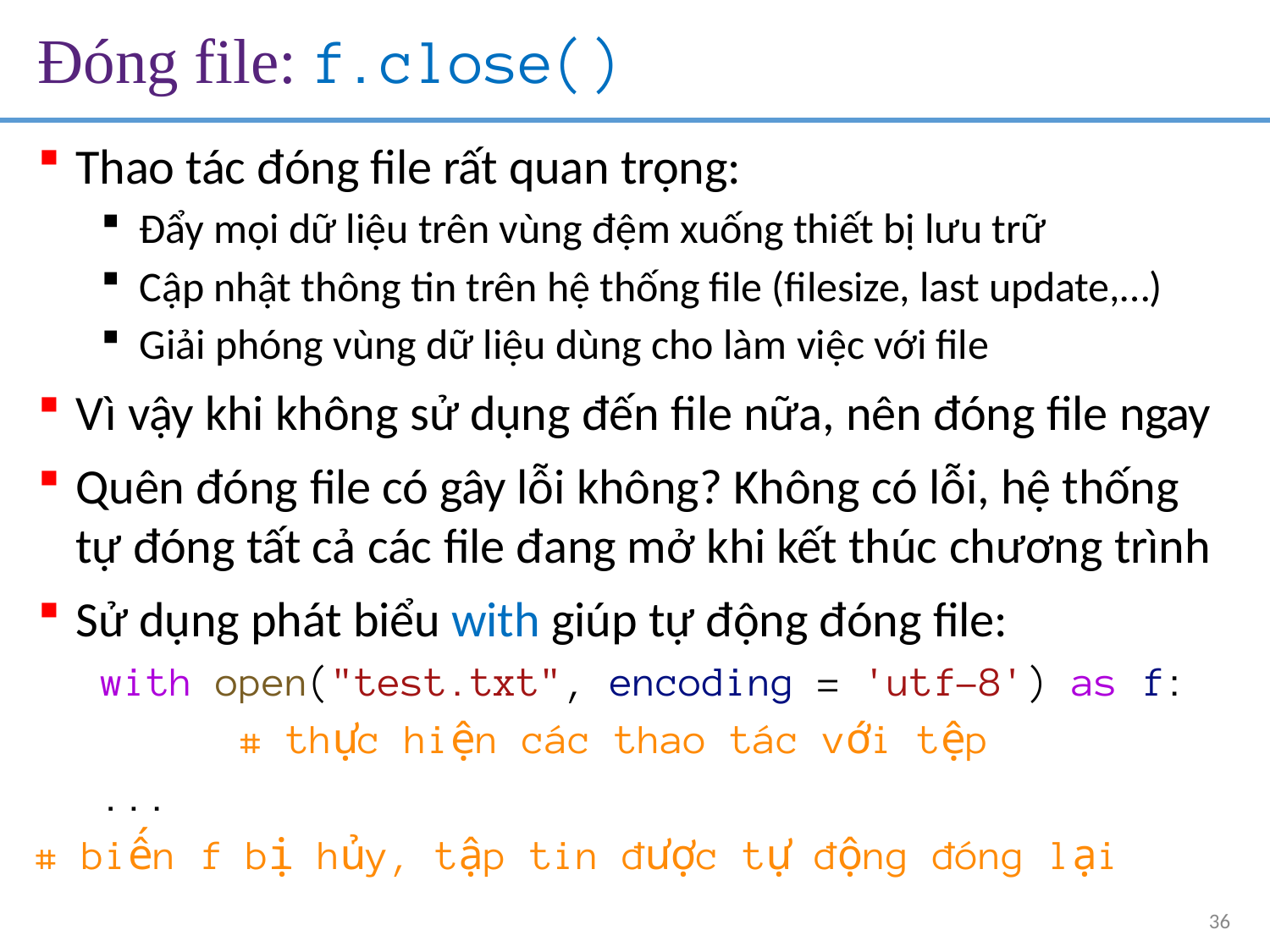

# Đóng file: f.close()
Thao tác đóng file rất quan trọng:
Đẩy mọi dữ liệu trên vùng đệm xuống thiết bị lưu trữ
Cập nhật thông tin trên hệ thống file (filesize, last update,…)
Giải phóng vùng dữ liệu dùng cho làm việc với file
Vì vậy khi không sử dụng đến file nữa, nên đóng file ngay
Quên đóng file có gây lỗi không? Không có lỗi, hệ thống
tự đóng tất cả các file đang mở khi kết thúc chương trình
Sử dụng phát biểu with giúp tự động đóng file:
with open("test.txt", encoding = 'utf-8') as f:   # thực hiện các thao tác với tệp
...
# biến f bị hủy, tập tin được tự động đóng lại

36